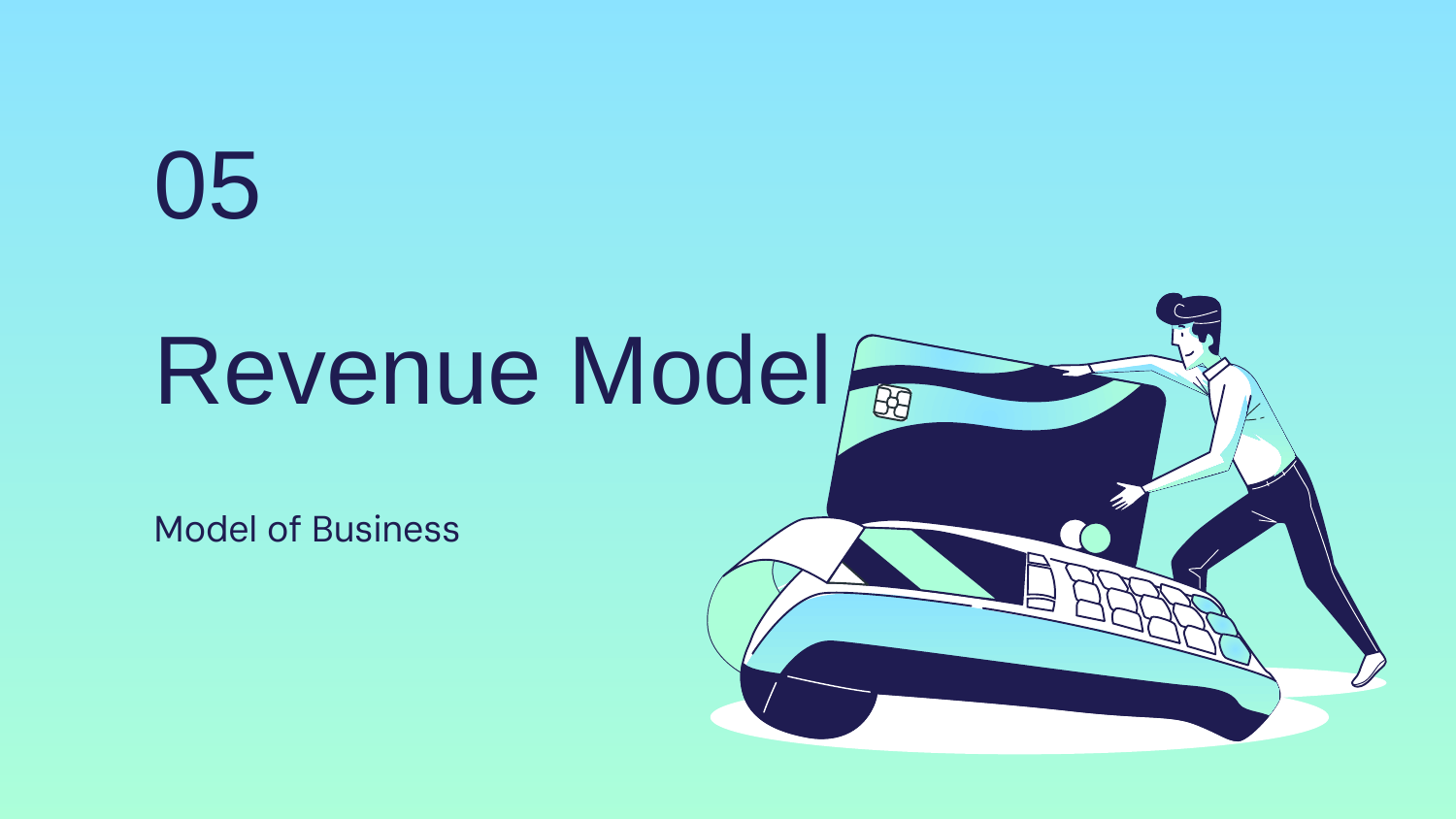

05
# Revenue Model

Model of Business